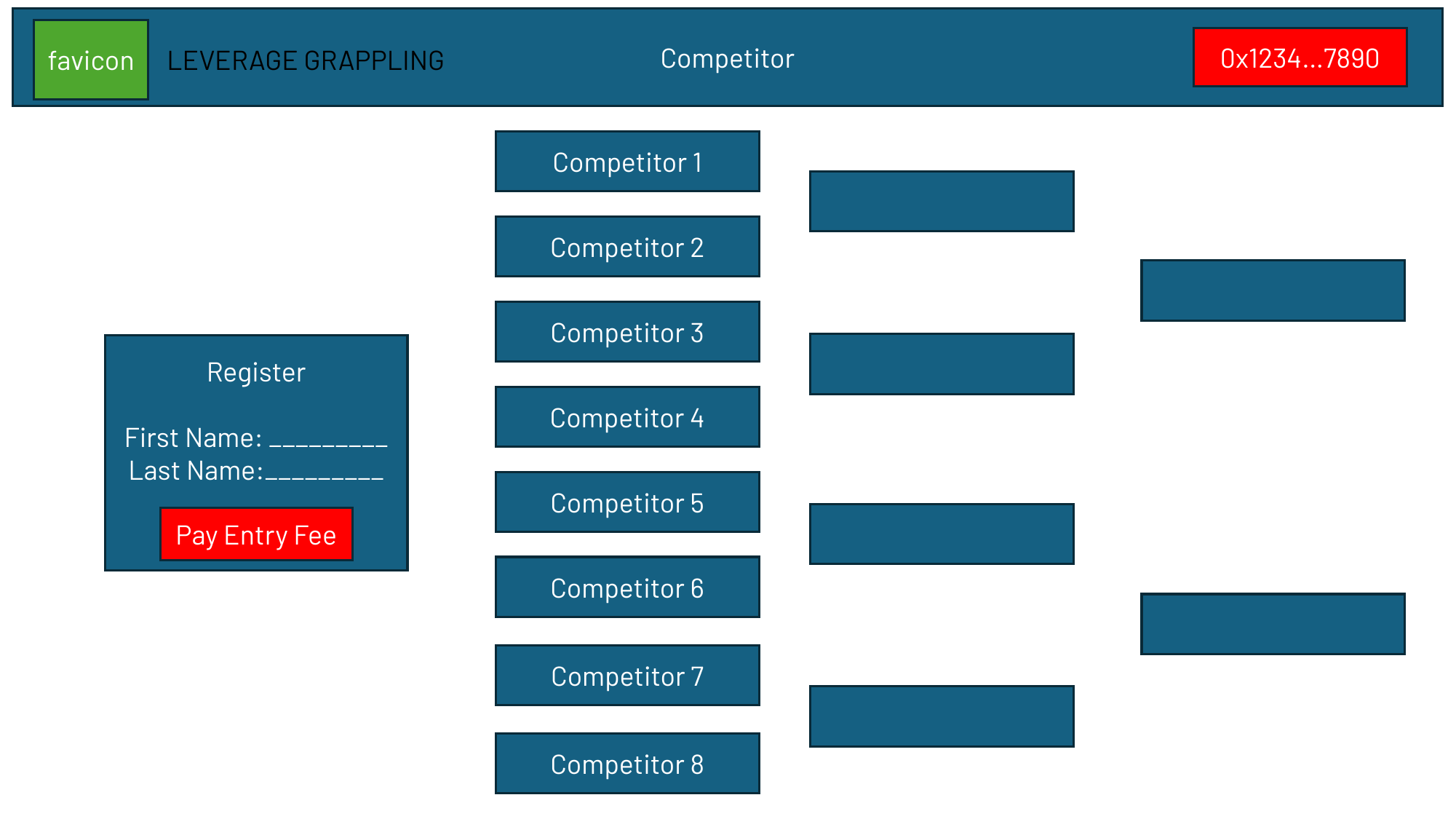

Competitor
favicon
0x1234…7890
LEVERAGE GRAPPLING
Competitor 1

Competitor 2

Competitor 3

Register

First Name: _________
Last Name:_________

Pay Entry Fee
Competitor 4
Competitor 5

Pay Entry Fee
Competitor 6

Competitor 7

Competitor 8